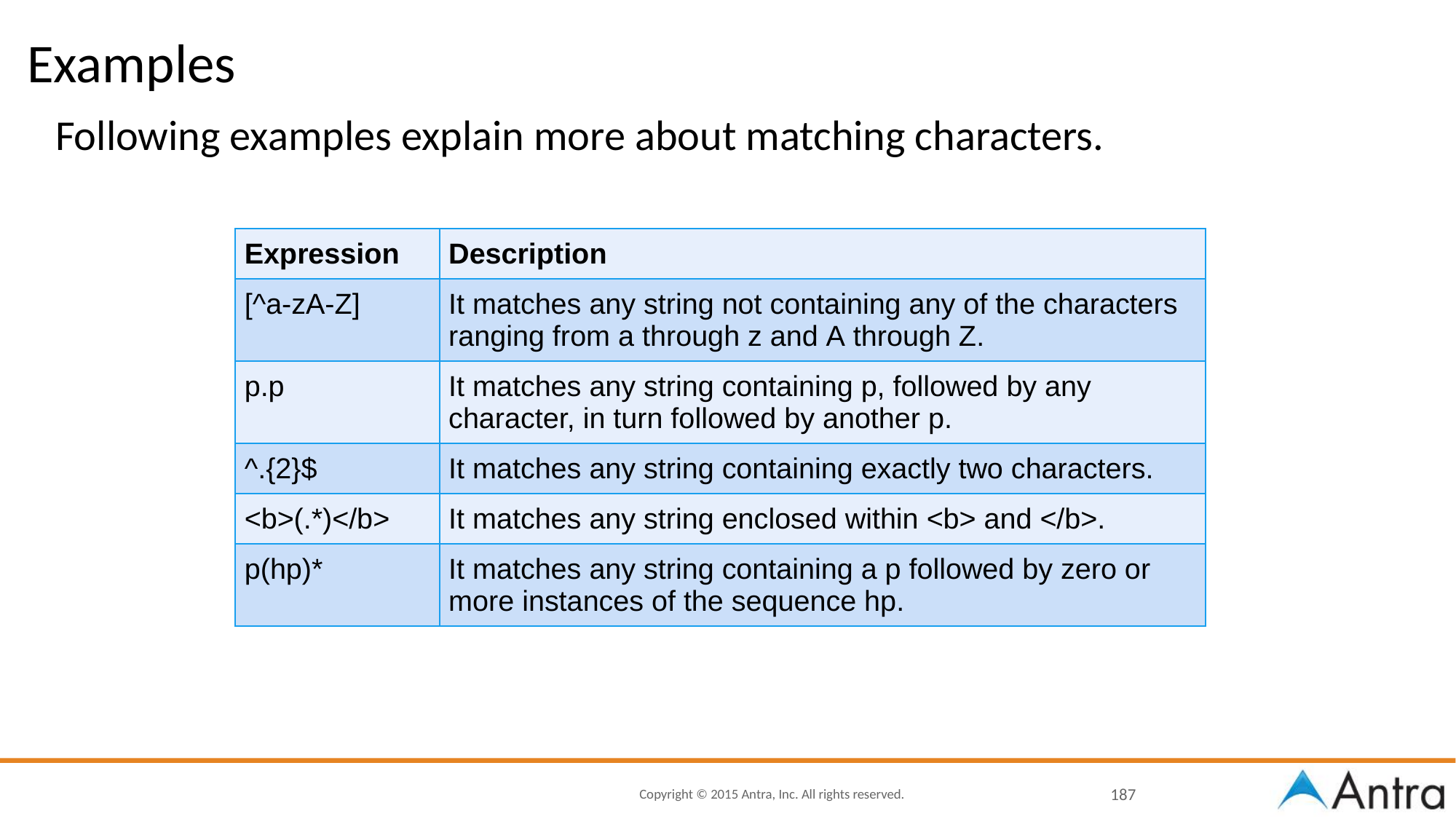

# Examples
Following examples explain more about matching characters.
| Expression | Description |
| --- | --- |
| [^a-zA-Z] | It matches any string not containing any of the characters ranging from a through z and A through Z. |
| p.p | It matches any string containing p, followed by any character, in turn followed by another p. |
| ^.{2}$ | It matches any string containing exactly two characters. |
| <b>(.\*)</b> | It matches any string enclosed within <b> and </b>. |
| p(hp)\* | It matches any string containing a p followed by zero or more instances of the sequence hp. |
187